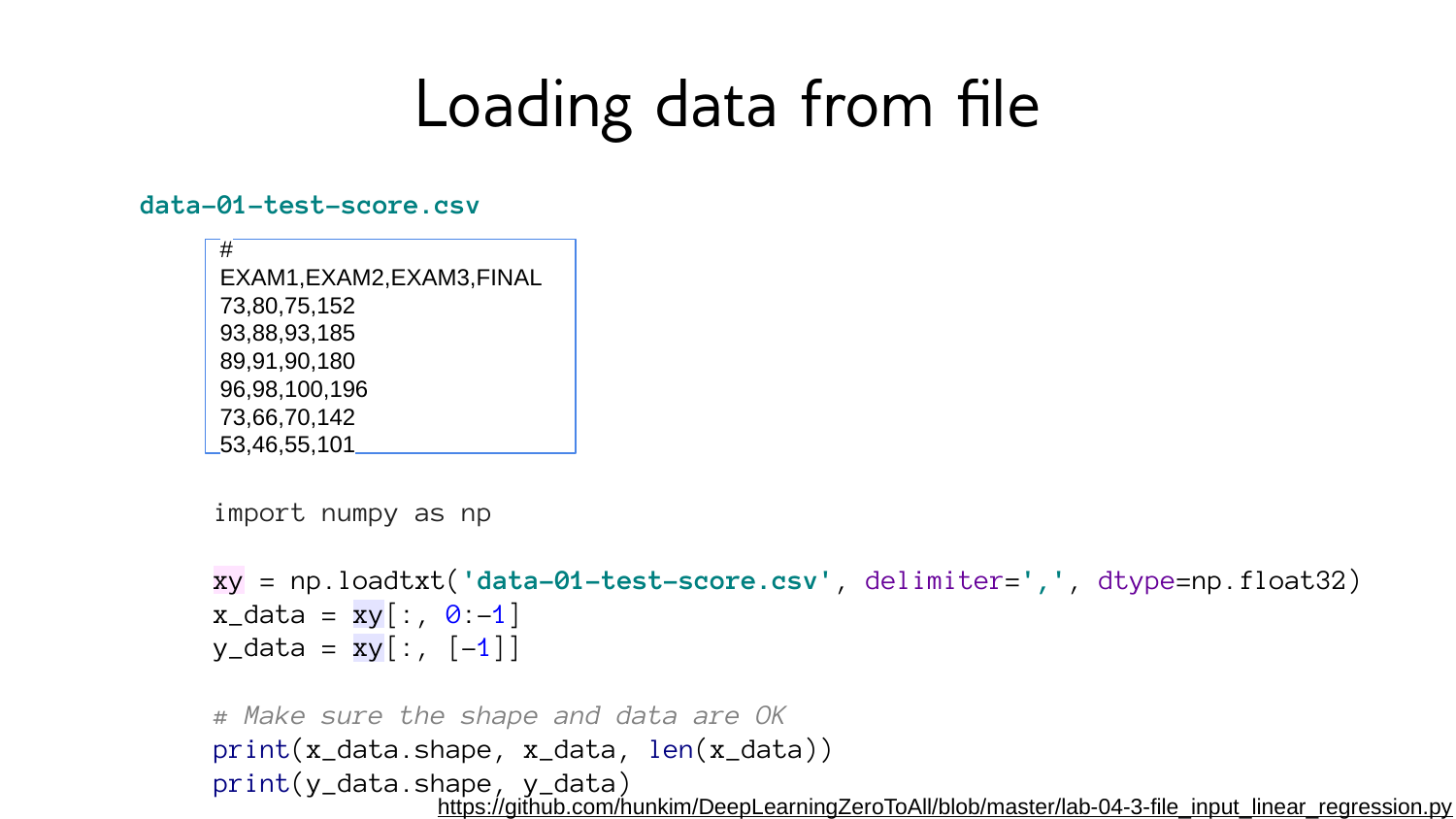

# Loading data from file
data-01-test-score.csv
# EXAM1,EXAM2,EXAM3,FINAL
73,80,75,152
93,88,93,185
89,91,90,180
96,98,100,196
73,66,70,142
53,46,55,101
import numpy as np

xy = np.loadtxt('data-01-test-score.csv', delimiter=',', dtype=np.float32)
x_data = xy[:, 0:-1]
y_data = xy[:, [-1]]

# Make sure the shape and data are OK
print(x_data.shape, x_data, len(x_data))
print(y_data.shape, y_data)
https://github.com/hunkim/DeepLearningZeroToAll/blob/master/lab-04-3-file_input_linear_regression.py